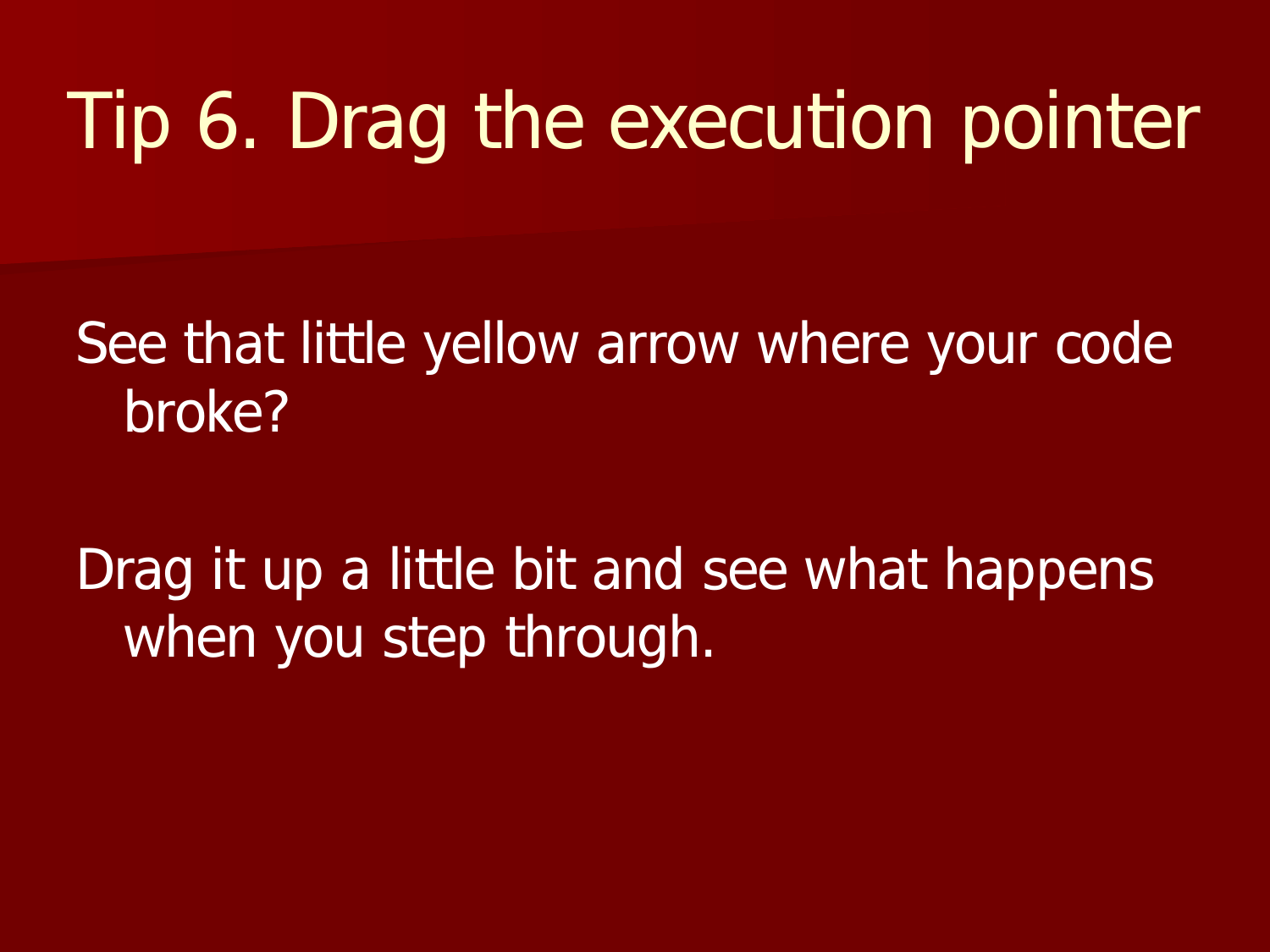

# Tip 6. Drag the execution pointer

See that little yellow arrow where your code broke?

Drag it up a little bit and see what happens when you step through.